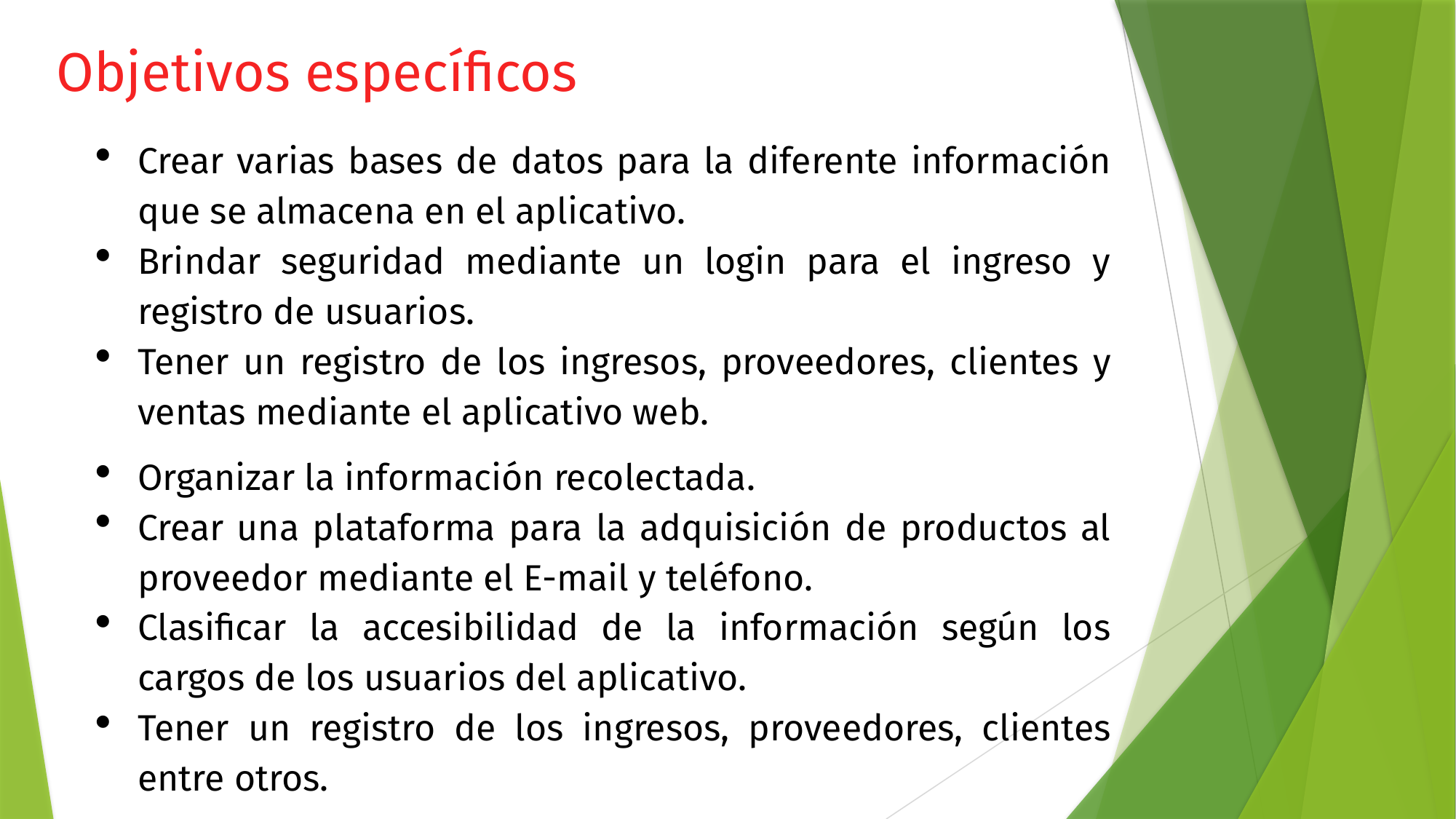

# Objetivos específicos
Crear varias bases de datos para la diferente información que se almacena en el aplicativo.
Brindar seguridad mediante un login para el ingreso y registro de usuarios.
Tener un registro de los ingresos, proveedores, clientes y ventas mediante el aplicativo web.
Organizar la información recolectada.
Crear una plataforma para la adquisición de productos al proveedor mediante el E-mail y teléfono.
Clasificar la accesibilidad de la información según los cargos de los usuarios del aplicativo.
Tener un registro de los ingresos, proveedores, clientes entre otros.